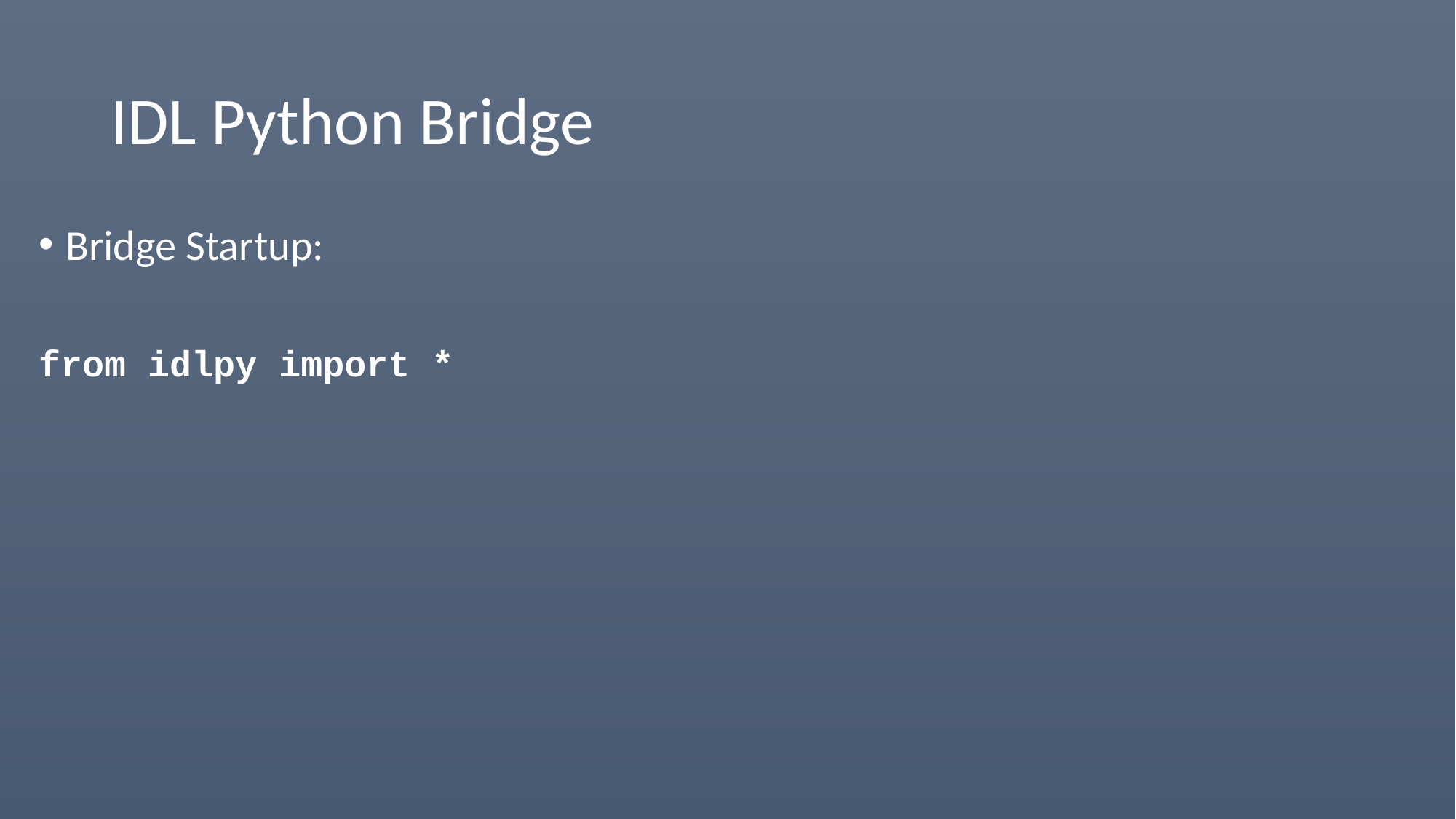

# IDL Python Bridge
Bridge Startup:

from idlpy import *